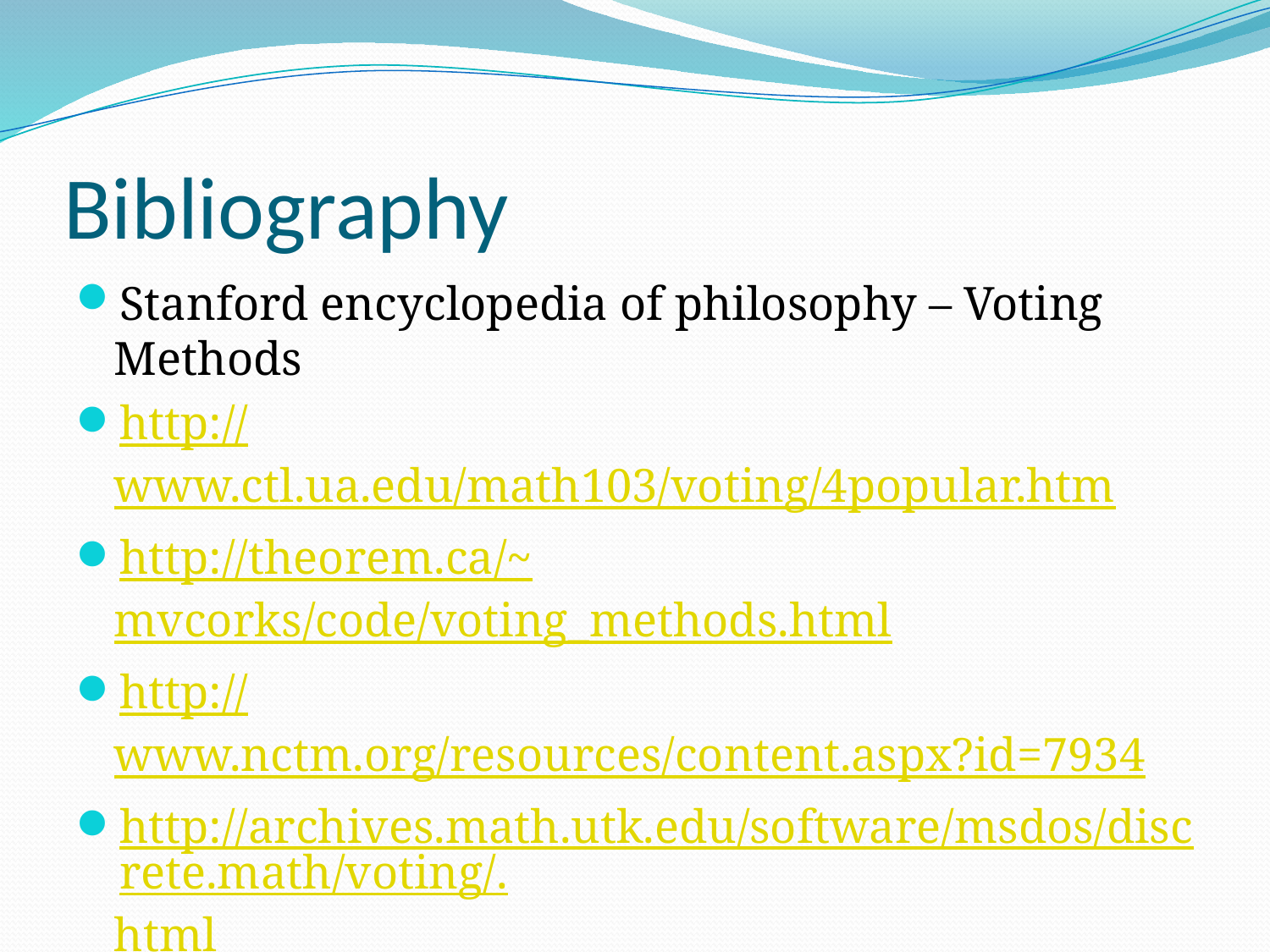

# Bibliography
Stanford encyclopedia of philosophy – Voting Methods
http://www.ctl.ua.edu/math103/voting/4popular.htm
http://theorem.ca/~mvcorks/code/voting_methods.html
http://www.nctm.org/resources/content.aspx?id=7934
http://archives.math.utk.edu/software/msdos/discrete.math/voting/.html